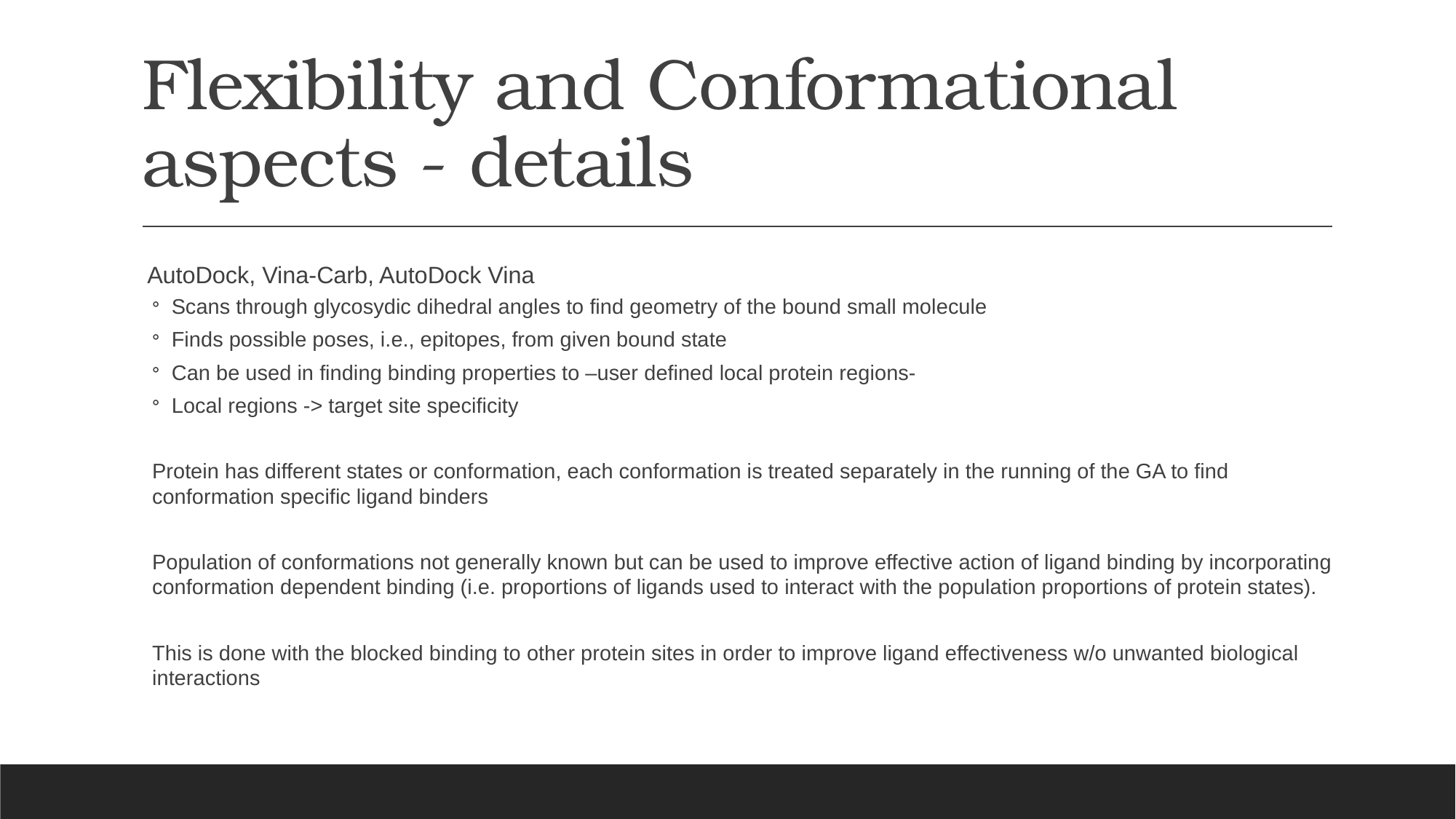

# Flexibility and Conformational aspects - details
 AutoDock, Vina-Carb, AutoDock Vina
Scans through glycosydic dihedral angles to find geometry of the bound small molecule
Finds possible poses, i.e., epitopes, from given bound state
Can be used in finding binding properties to –user defined local protein regions-
Local regions -> target site specificity

Protein has different states or conformation, each conformation is treated separately in the running of the GA to find conformation specific ligand binders

Population of conformations not generally known but can be used to improve effective action of ligand binding by incorporating conformation dependent binding (i.e. proportions of ligands used to interact with the population proportions of protein states).

This is done with the blocked binding to other protein sites in order to improve ligand effectiveness w/o unwanted biological interactions